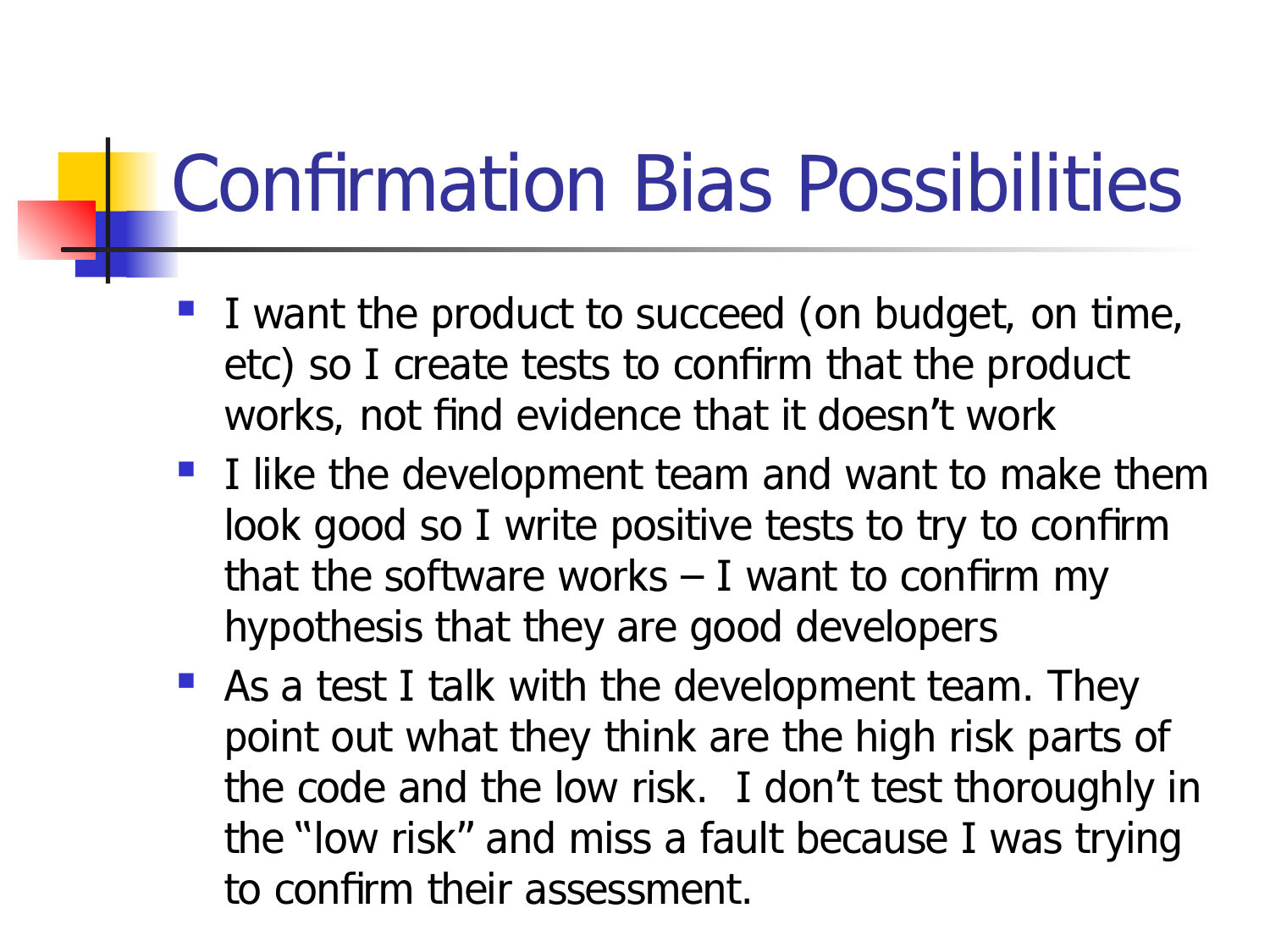

# Confirmation Bias Possibilities
I want the product to succeed (on budget, on time, etc) so I create tests to confirm that the product works, not find evidence that it doesn’t work
I like the development team and want to make them look good so I write positive tests to try to confirm that the software works – I want to confirm my hypothesis that they are good developers
As a test I talk with the development team. They point out what they think are the high risk parts of the code and the low risk.  I don’t test thoroughly in the “low risk” and miss a fault because I was trying to confirm their assessment.